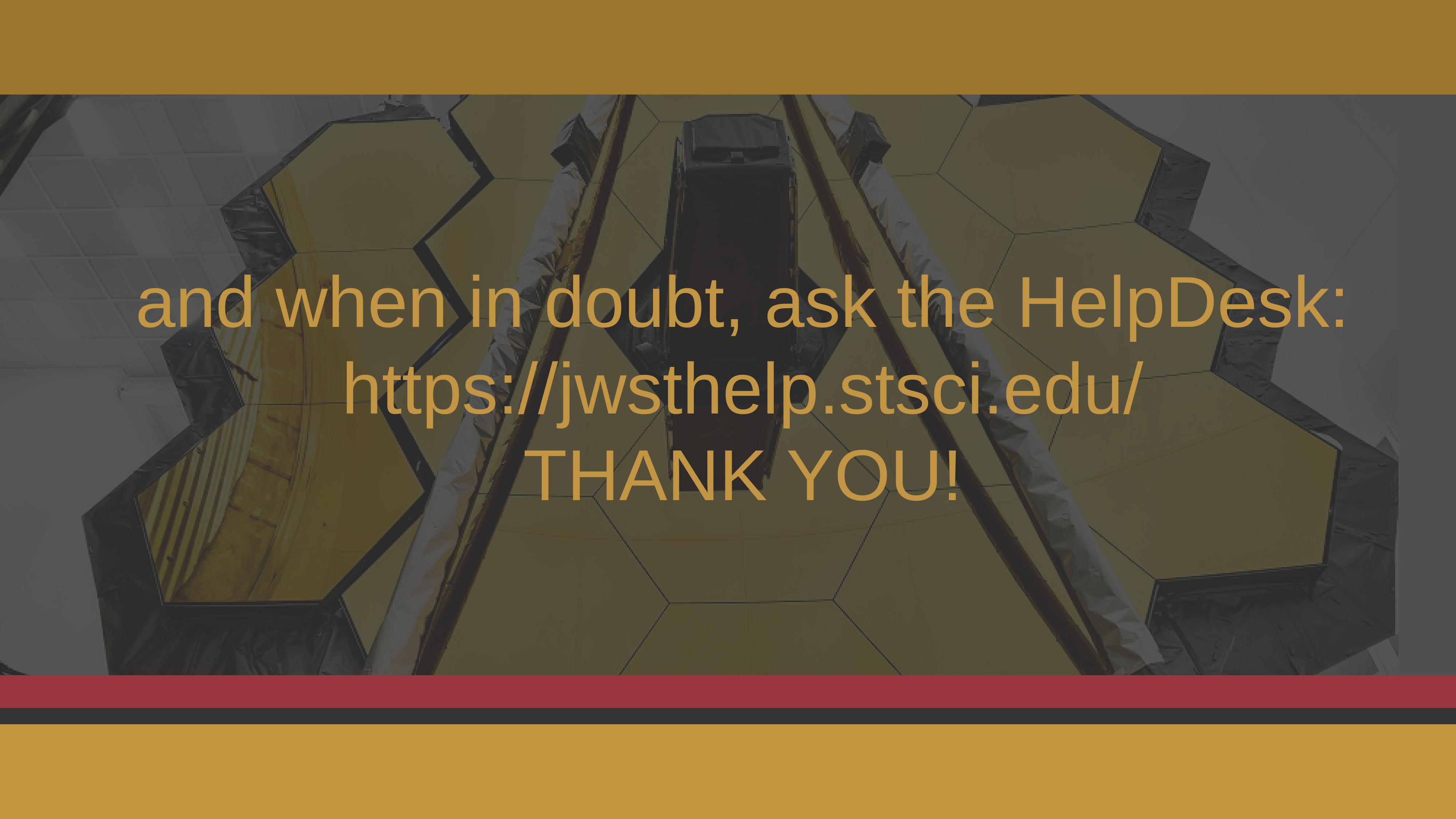

# and when in doubt, ask the HelpDesk:
https://jwsthelp.stsci.edu/
THANK YOU!